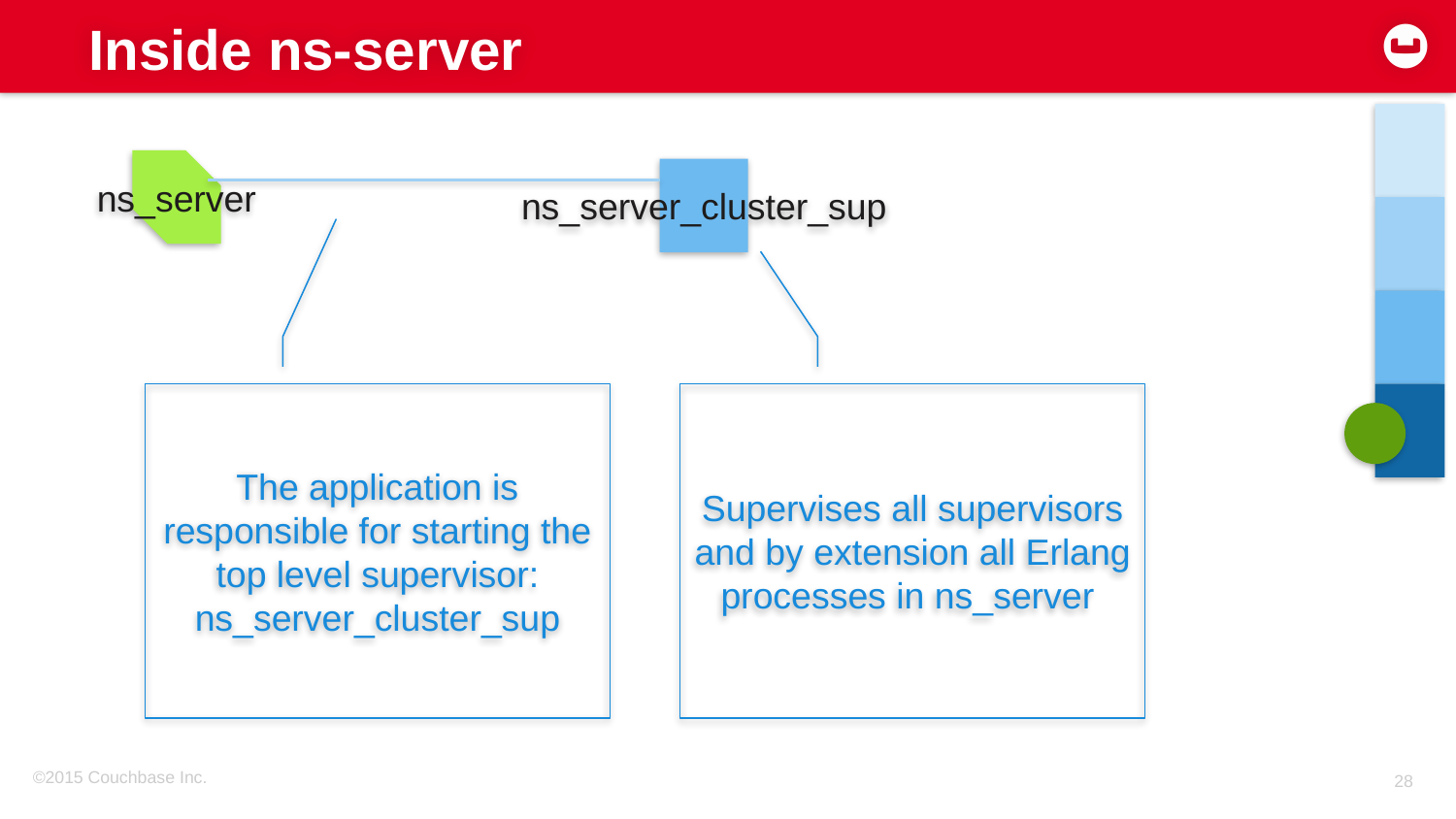

# Inside ns-server

ns_server
ns_server_cluster_sup
The application is responsible for starting the top level supervisor: ns_server_cluster_sup
Supervises all supervisors and by extension all Erlang processes in ns_server